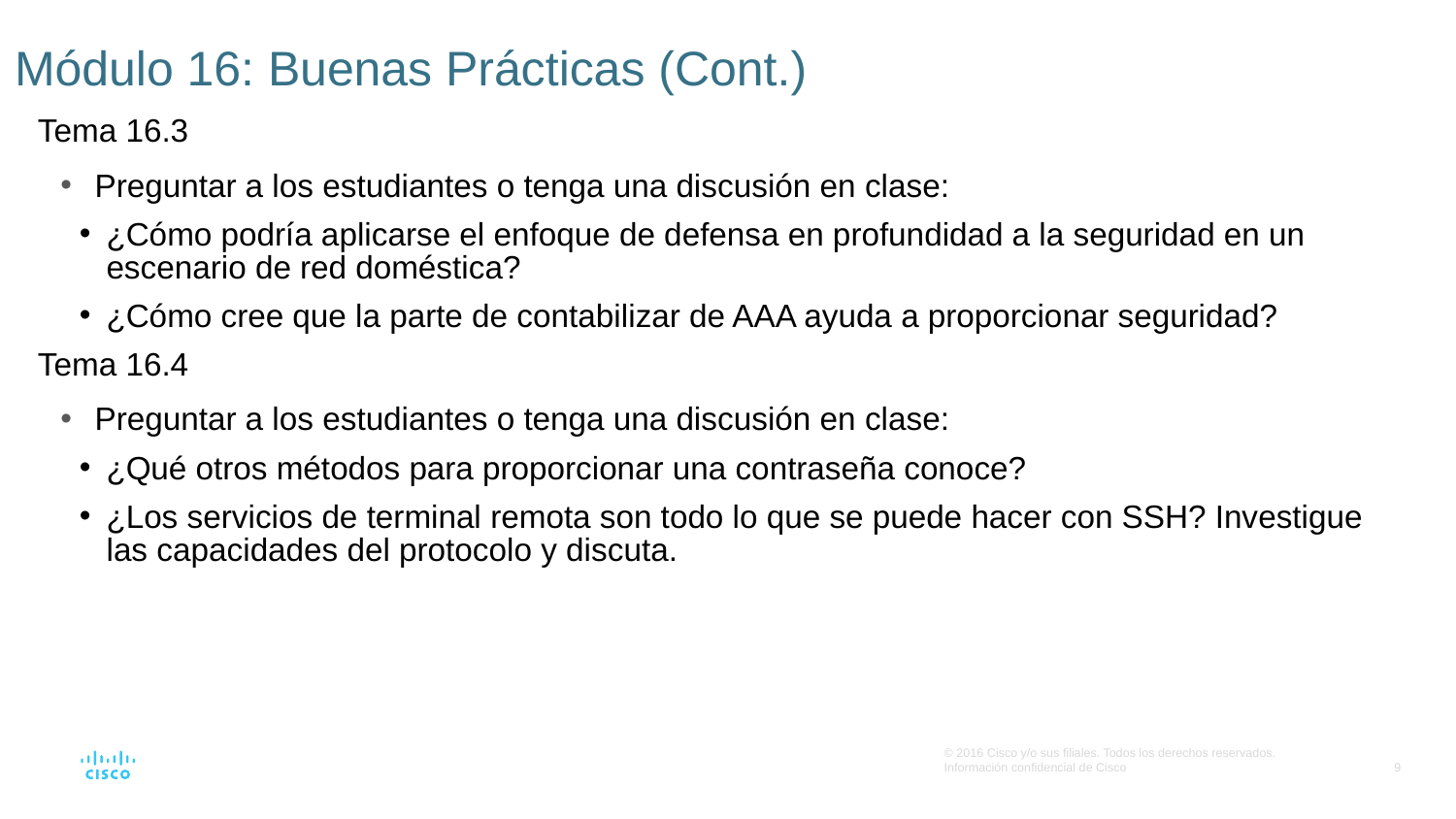

# Módulo 16: Buenas Prácticas (Cont.)
Tema 16.3
Preguntar a los estudiantes o tenga una discusión en clase:
¿Cómo podría aplicarse el enfoque de defensa en profundidad a la seguridad en un escenario de red doméstica?
¿Cómo cree que la parte de contabilizar de AAA ayuda a proporcionar seguridad?
Tema 16.4
Preguntar a los estudiantes o tenga una discusión en clase:
¿Qué otros métodos para proporcionar una contraseña conoce?
¿Los servicios de terminal remota son todo lo que se puede hacer con SSH? Investigue las capacidades del protocolo y discuta.